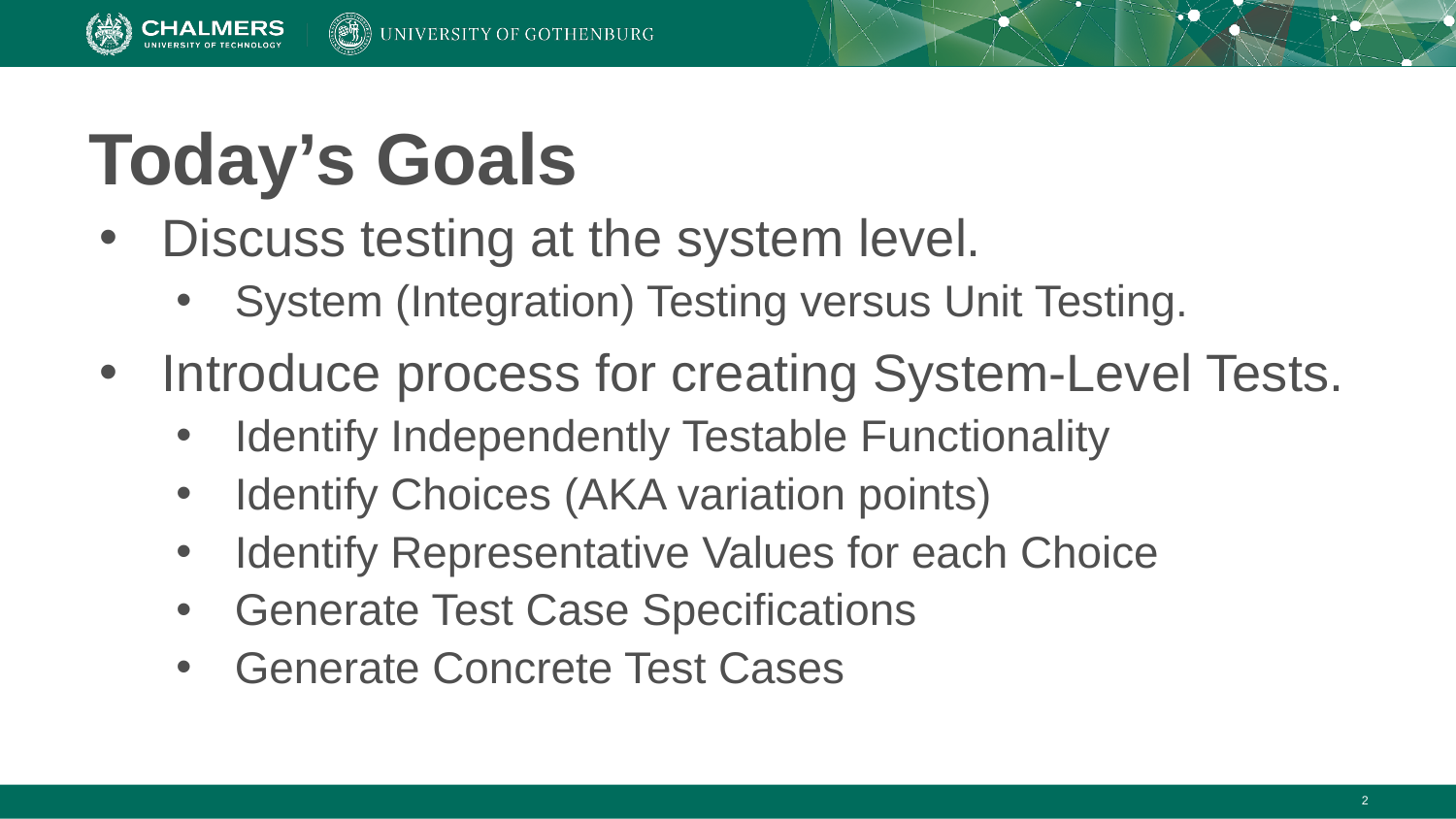

# Today’s Goals
Discuss testing at the system level.
System (Integration) Testing versus Unit Testing.
Introduce process for creating System-Level Tests.
Identify Independently Testable Functionality
Identify Choices (AKA variation points)
Identify Representative Values for each Choice
Generate Test Case Specifications
Generate Concrete Test Cases
2